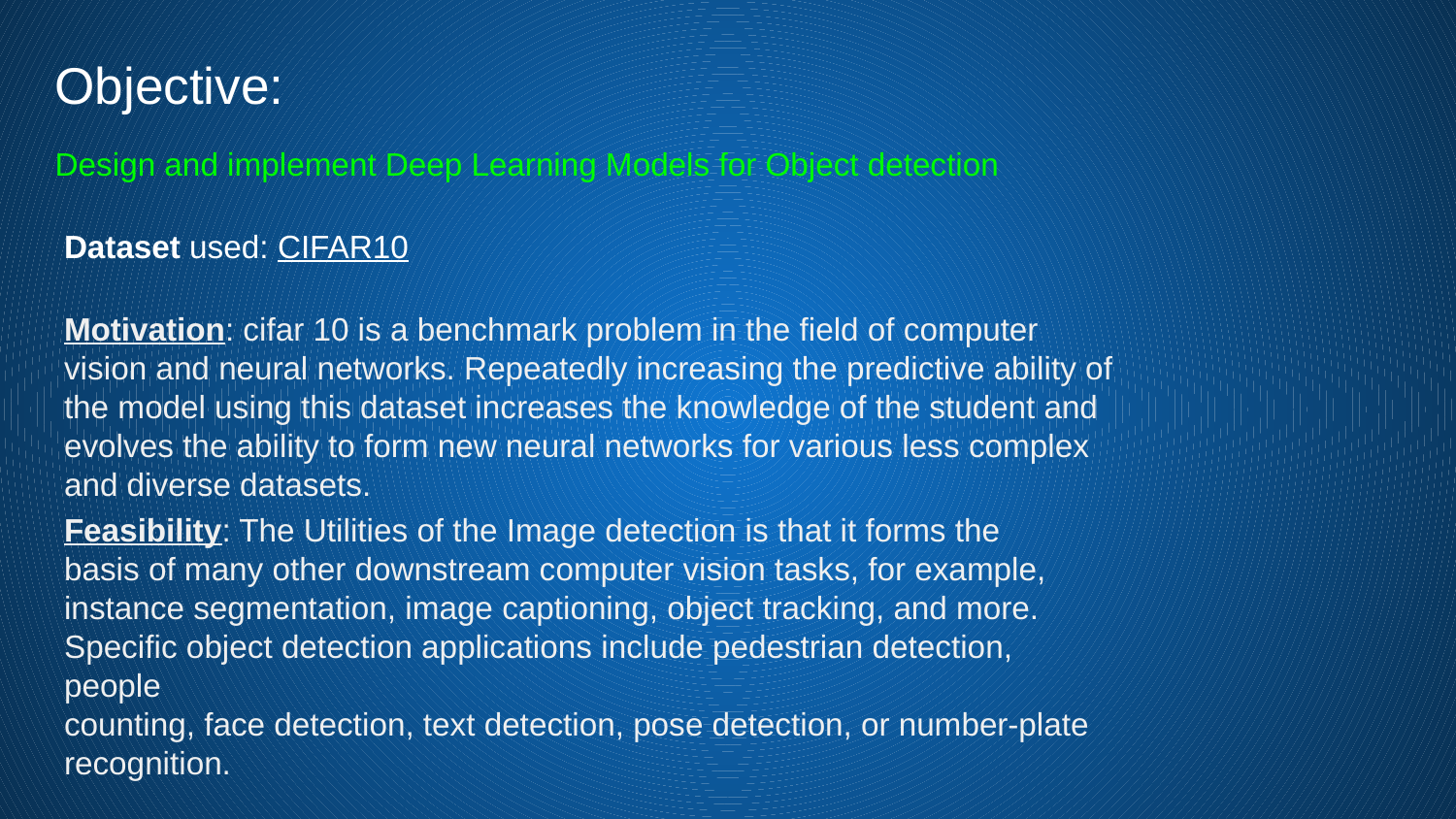

# Objective:
Design and implement Deep Learning Models for Object detection
Dataset used: CIFAR10
Motivation: cifar 10 is a benchmark problem in the field of computer
vision and neural networks. Repeatedly increasing the predictive ability of
the model using this dataset increases the knowledge of the student and
evolves the ability to form new neural networks for various less complex
and diverse datasets.
Feasibility: The Utilities of the Image detection is that it forms the
basis of many other downstream computer vision tasks, for example,
instance segmentation, image captioning, object tracking, and more.
Specific object detection applications include pedestrian detection, people
counting, face detection, text detection, pose detection, or number-plate
recognition.